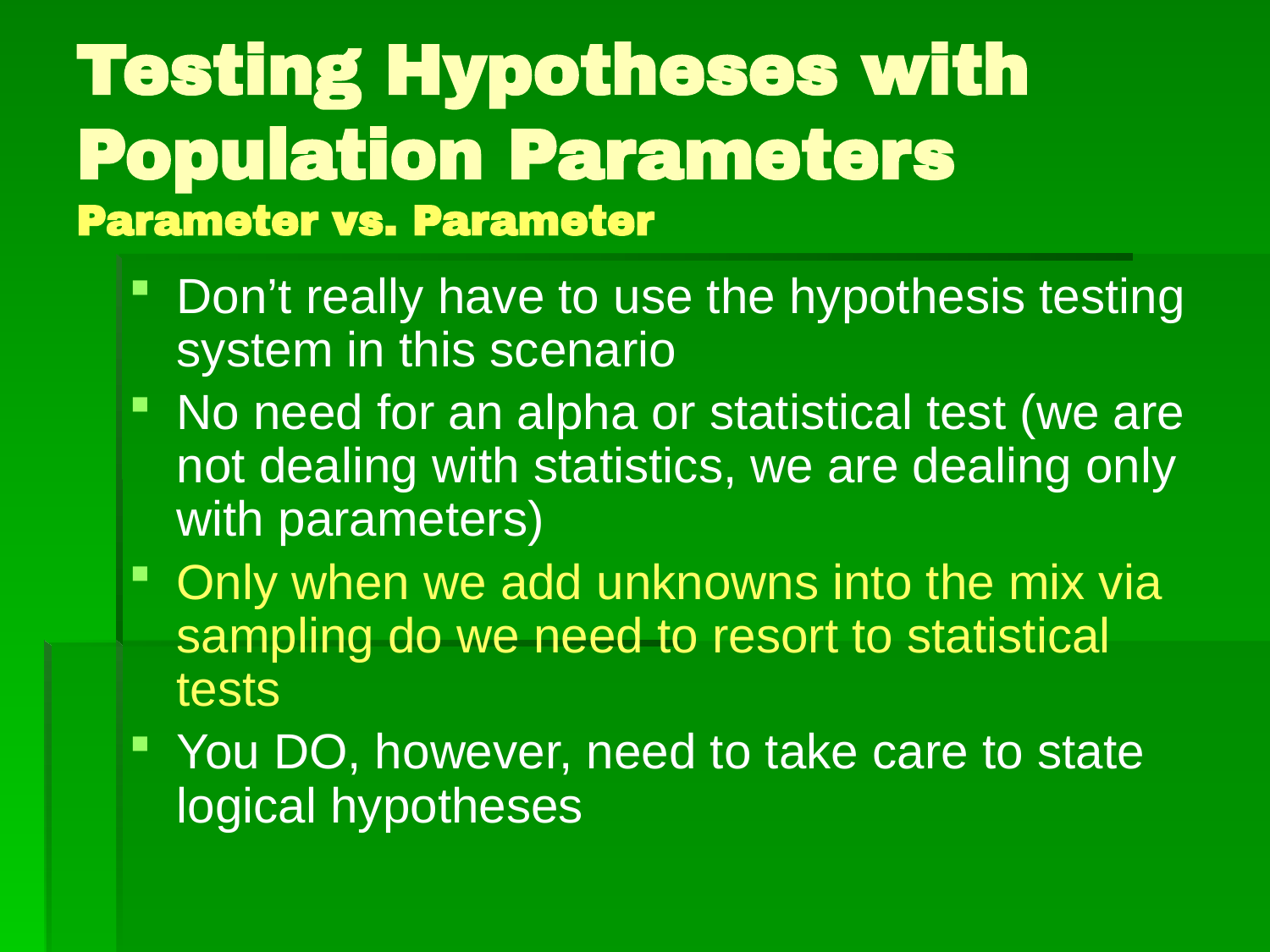

# Testing Hypotheses with Population Parameters Parameter vs. Parameter
Don’t really have to use the hypothesis testing system in this scenario
No need for an alpha or statistical test (we are not dealing with statistics, we are dealing only with parameters)
Only when we add unknowns into the mix via sampling do we need to resort to statistical tests
You DO, however, need to take care to state logical hypotheses